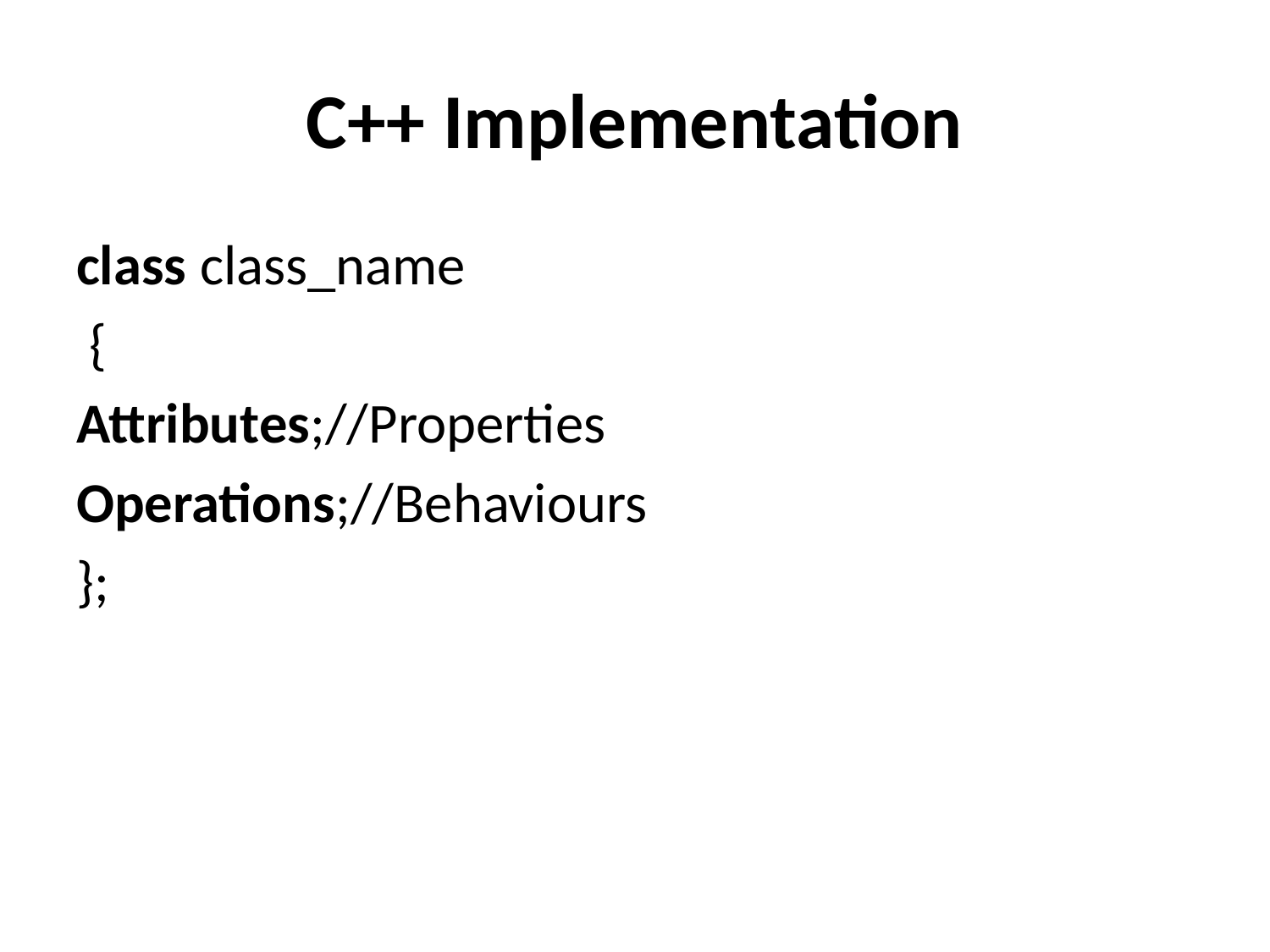

# C++ Implementation
class class_name
 {
Attributes;//Properties
Operations;//Behaviours
};